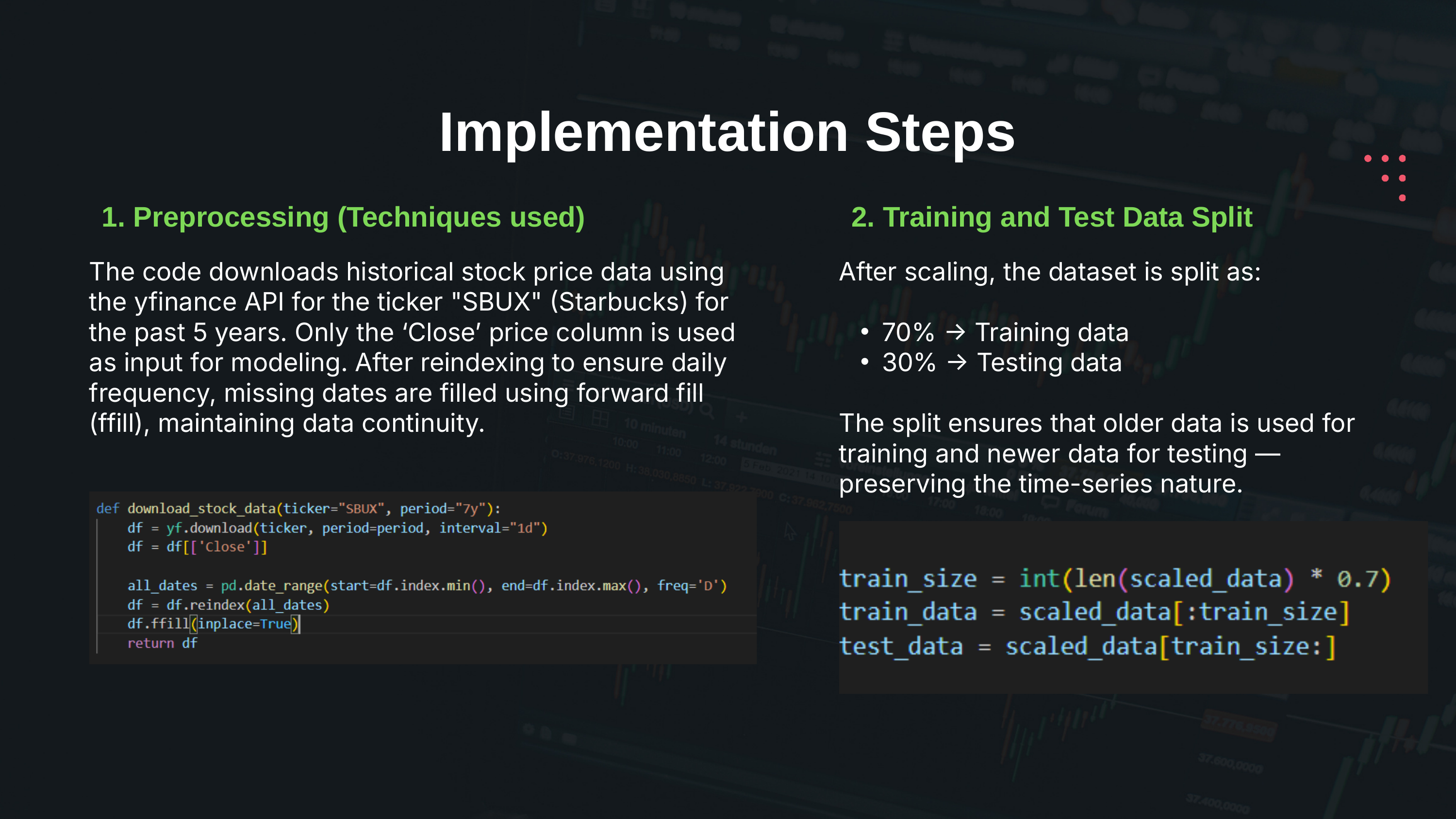

Implementation Steps

1. Preprocessing (Techniques used)
2. Training and Test Data Split
The code downloads historical stock price data using the yfinance API for the ticker "SBUX" (Starbucks) for the past 5 years. Only the ‘Close’ price column is used as input for modeling. After reindexing to ensure daily frequency, missing dates are filled using forward fill (ffill), maintaining data continuity.

After scaling, the dataset is split as:

70% → Training data
30% → Testing data

The split ensures that older data is used for training and newer data for testing — preserving the time-series nature.